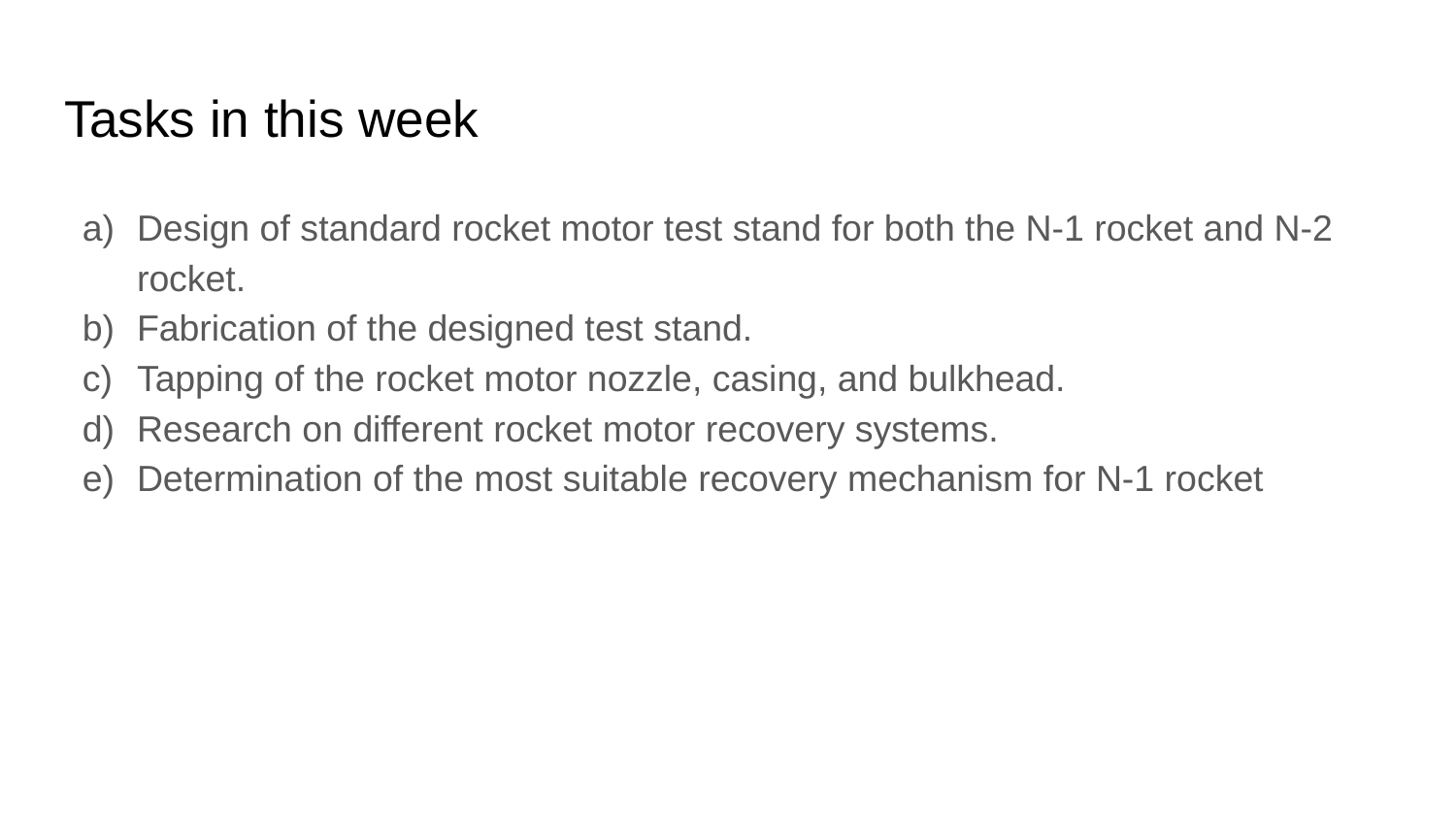

# Tasks in this week
Design of standard rocket motor test stand for both the N-1 rocket and N-2 rocket.
Fabrication of the designed test stand.
Tapping of the rocket motor nozzle, casing, and bulkhead.
Research on different rocket motor recovery systems.
Determination of the most suitable recovery mechanism for N-1 rocket